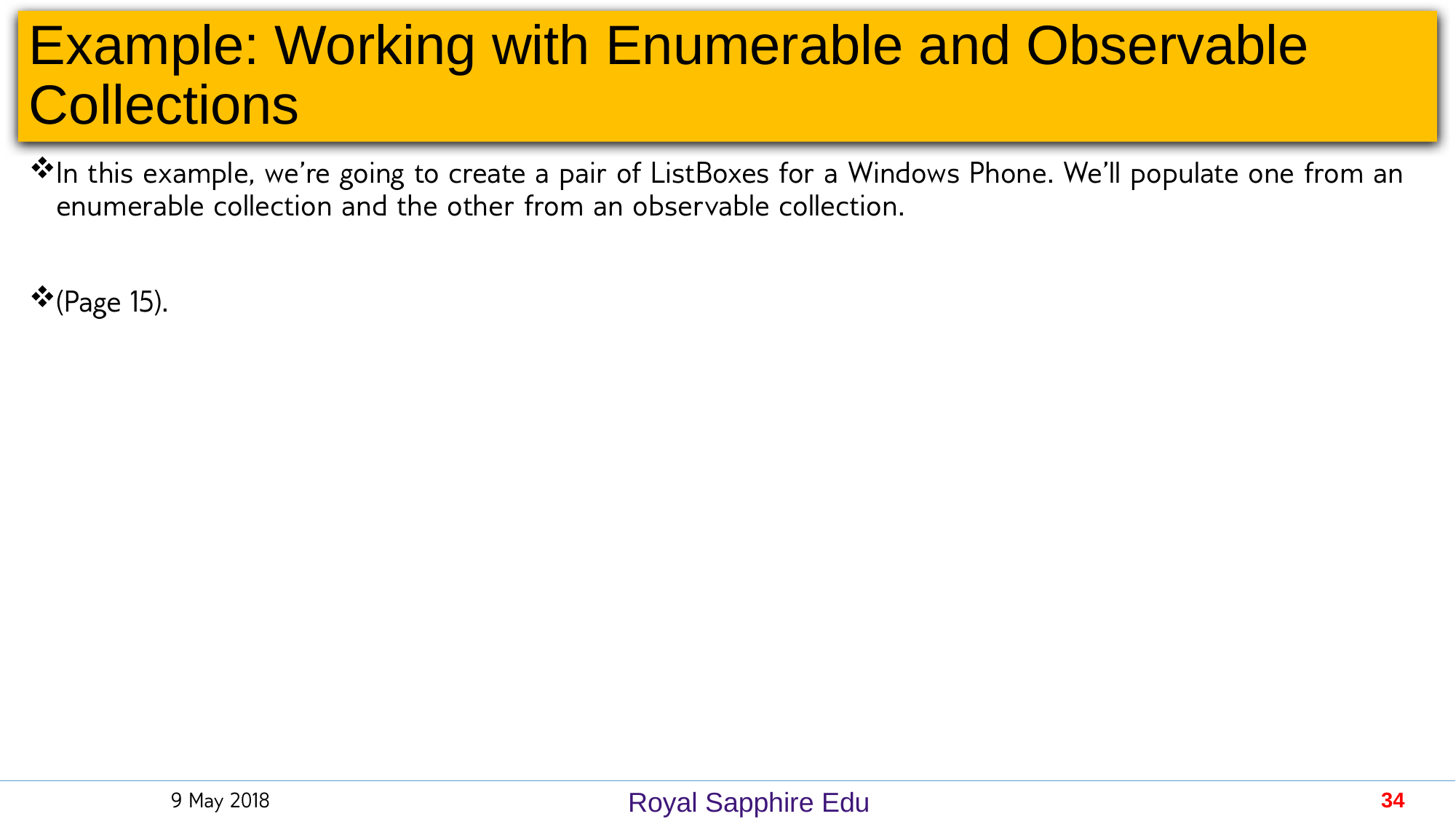

# Example: Working with Enumerable and Observable Collections
In this example, we’re going to create a pair of ListBoxes for a Windows Phone. We’ll populate one from an enumerable collection and the other from an observable collection.

(Page 15).
9 May 2018
34